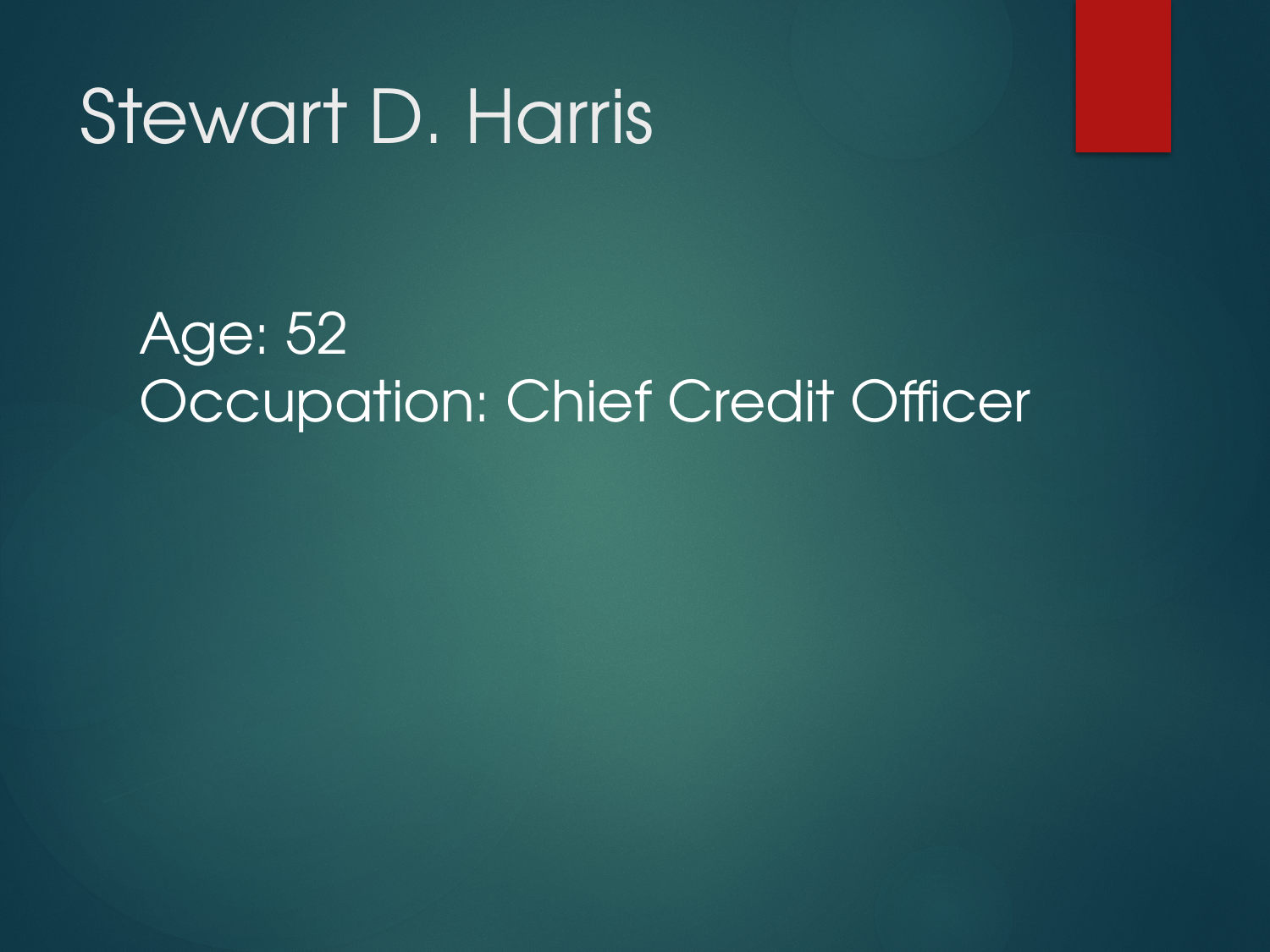

# Stewart D. Harris

Age: 52
Occupation: Chief Credit Officer